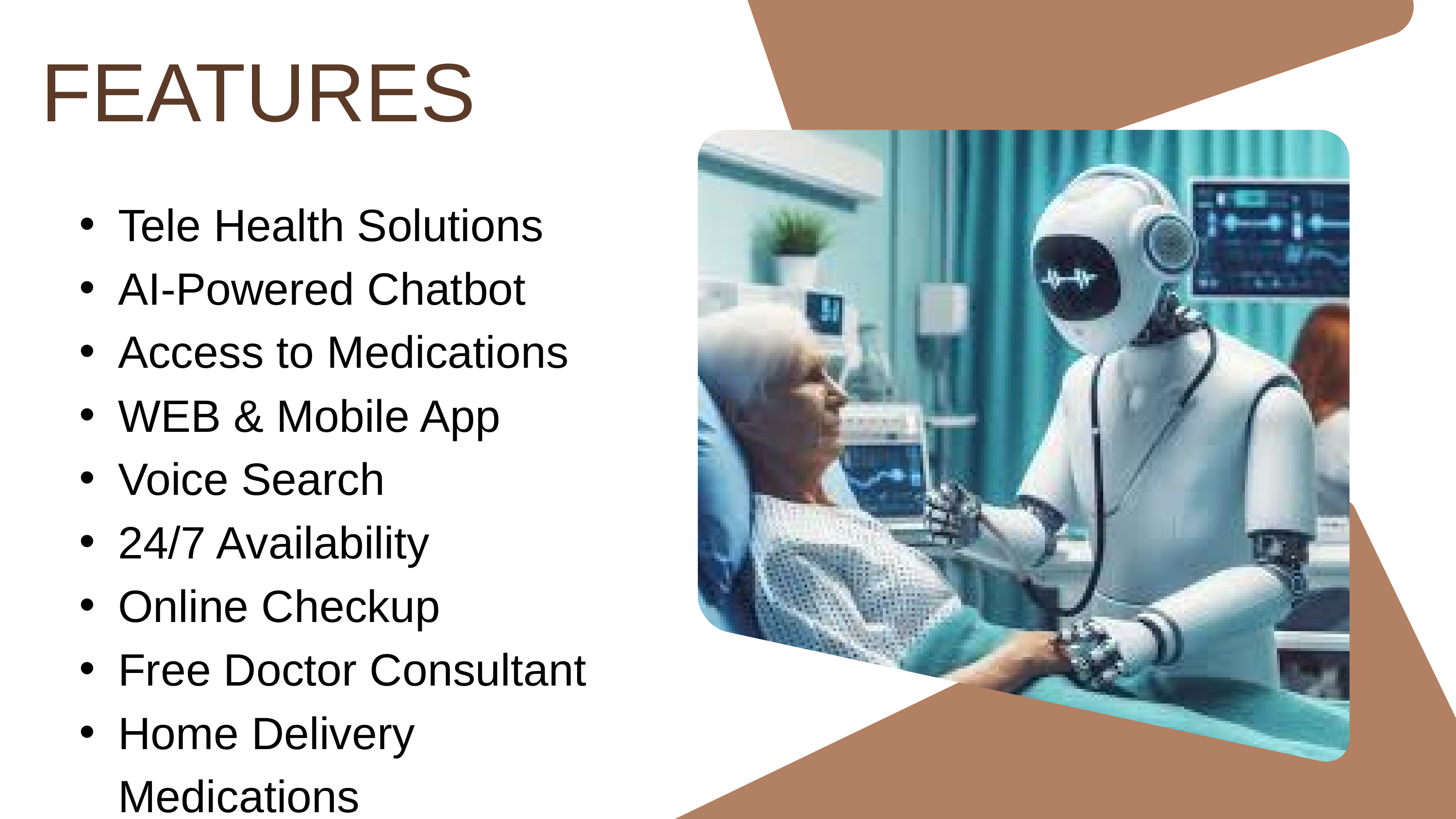

FEATURES

Tele Health Solutions
AI-Powered Chatbot
Access to Medications
WEB & Mobile App
Voice Search
24/7 Availability
Online Checkup
Free Doctor Consultant
Home Delivery Medications